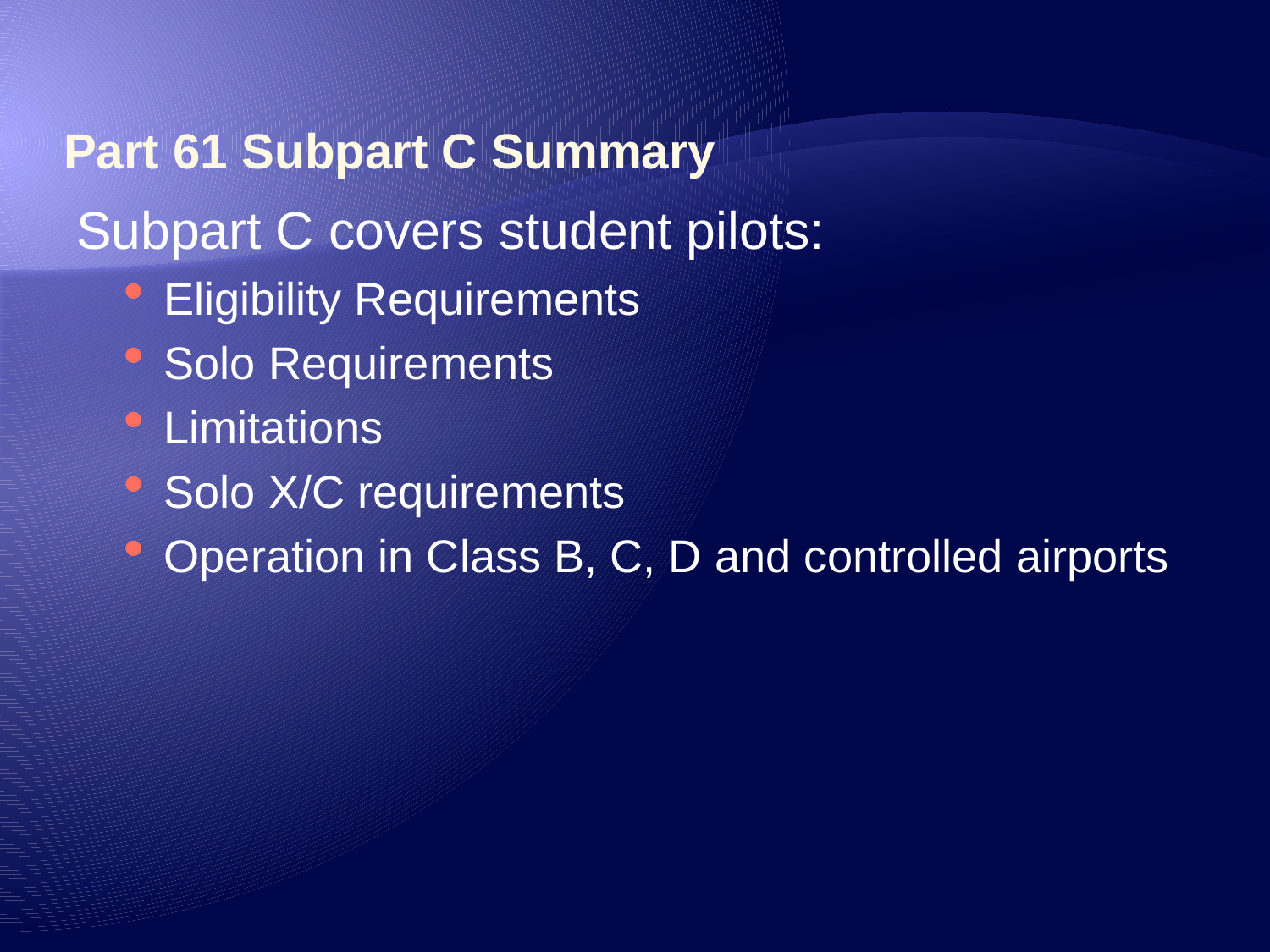

# Part 61 Subpart C Summary
Subpart C covers student pilots:
Eligibility Requirements
Solo Requirements
Limitations
Solo X/C requirements
Operation in Class B, C, D and controlled airports